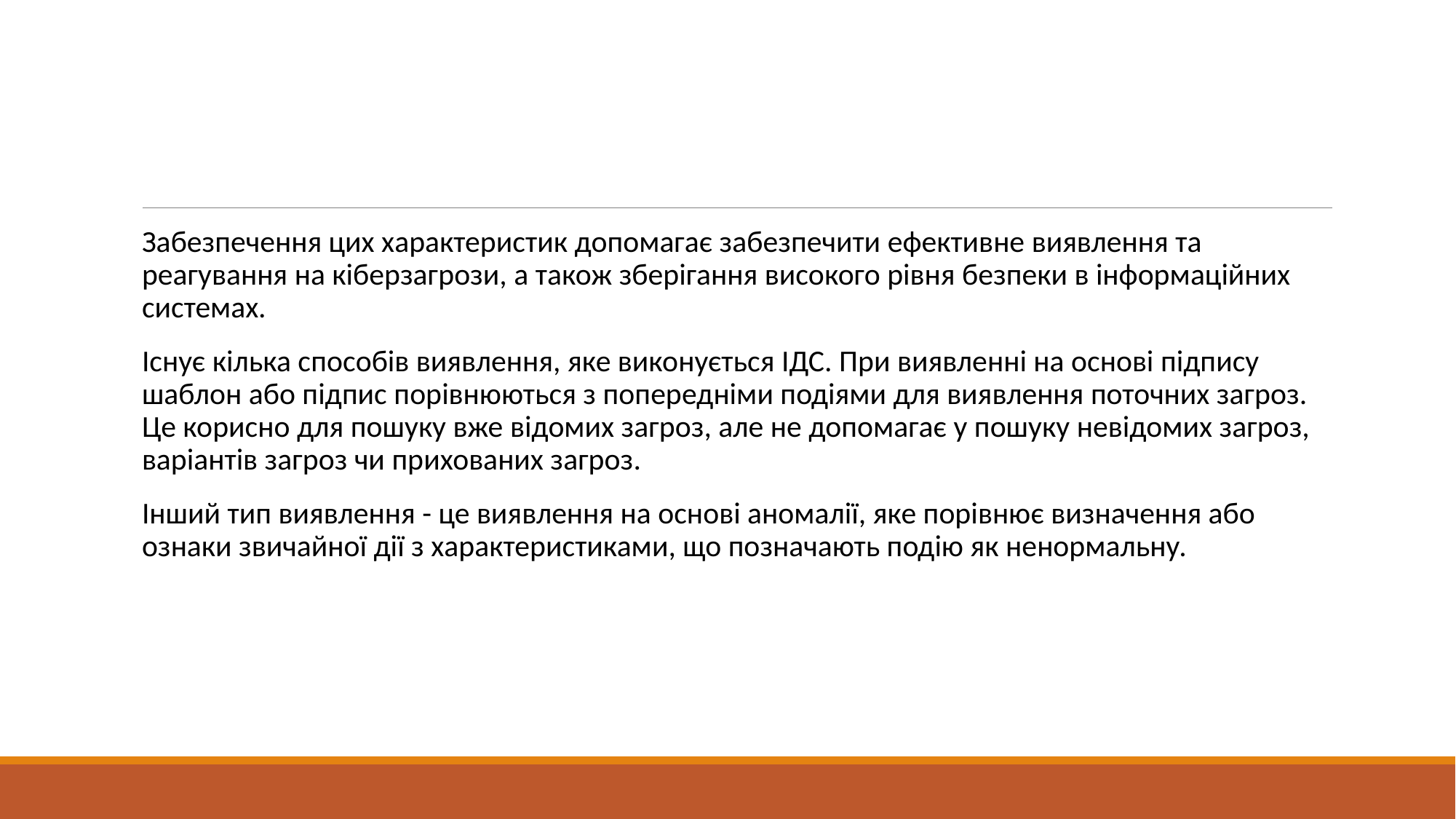

#
Забезпечення цих характеристик допомагає забезпечити ефективне виявлення та реагування на кіберзагрози, а також зберігання високого рівня безпеки в інформаційних системах.
Існує кілька способів виявлення, яке виконується ІДС. При виявленні на основі підпису шаблон або підпис порівнюються з попередніми подіями для виявлення поточних загроз. Це корисно для пошуку вже відомих загроз, але не допомагає у пошуку невідомих загроз, варіантів загроз чи прихованих загроз.
Інший тип виявлення - це виявлення на основі аномалії, яке порівнює визначення або ознаки звичайної дії з характеристиками, що позначають подію як ненормальну.